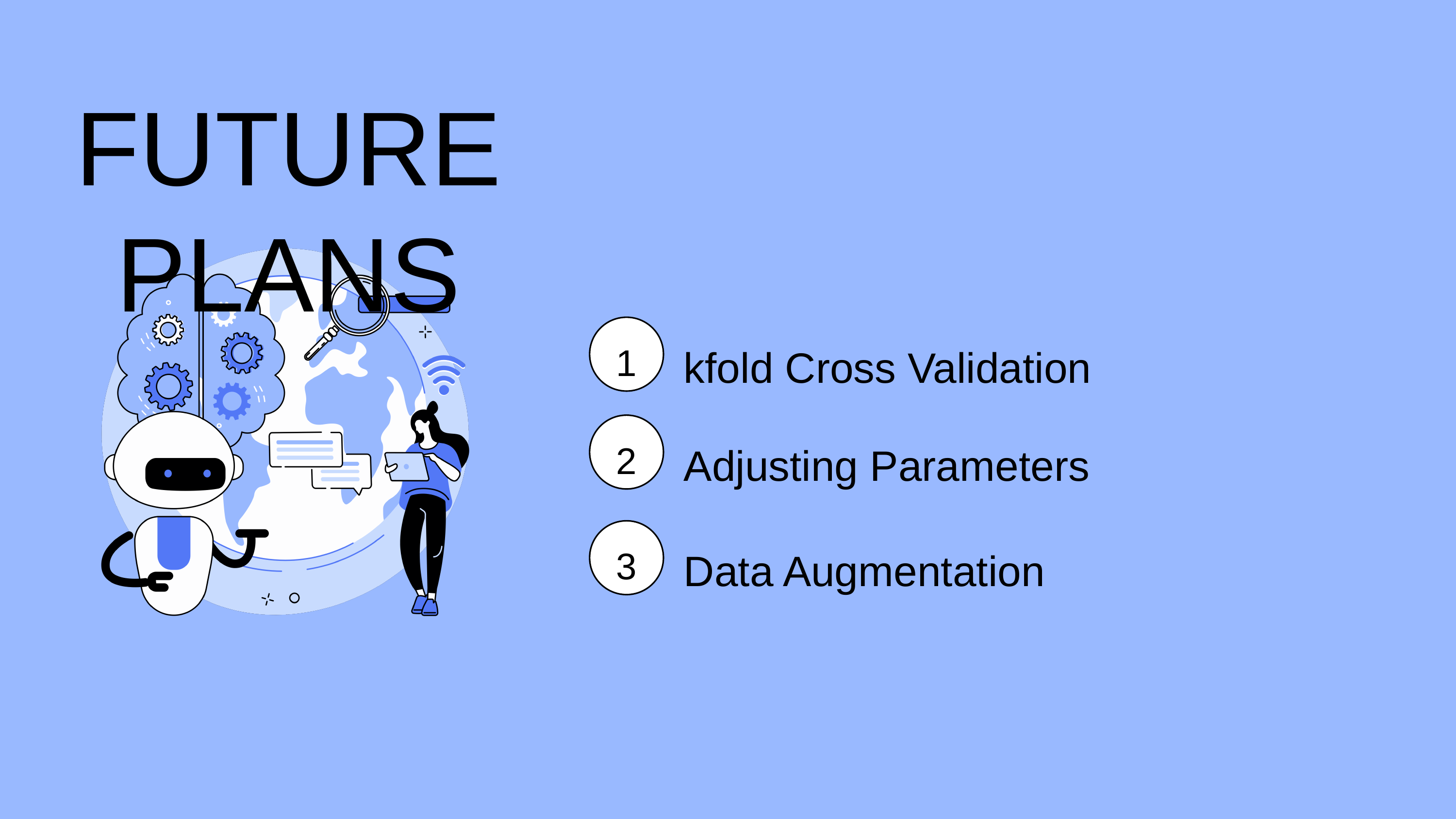

FUTURE PLANS

kfold Cross Validation
1

Adjusting Parameters
2

Data Augmentation
3